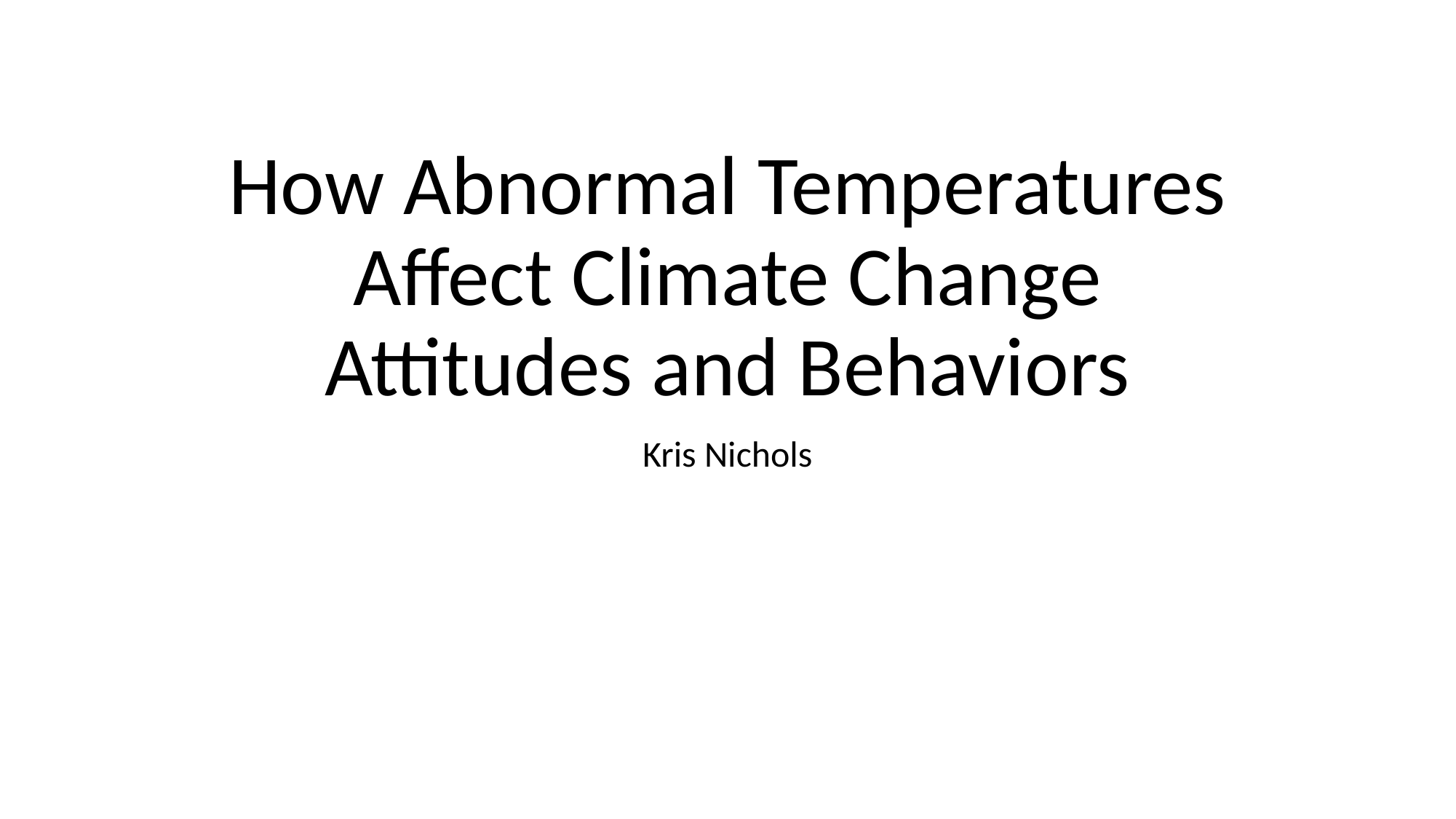

# How Abnormal Temperatures Affect Climate Change Attitudes and Behaviors
Kris Nichols